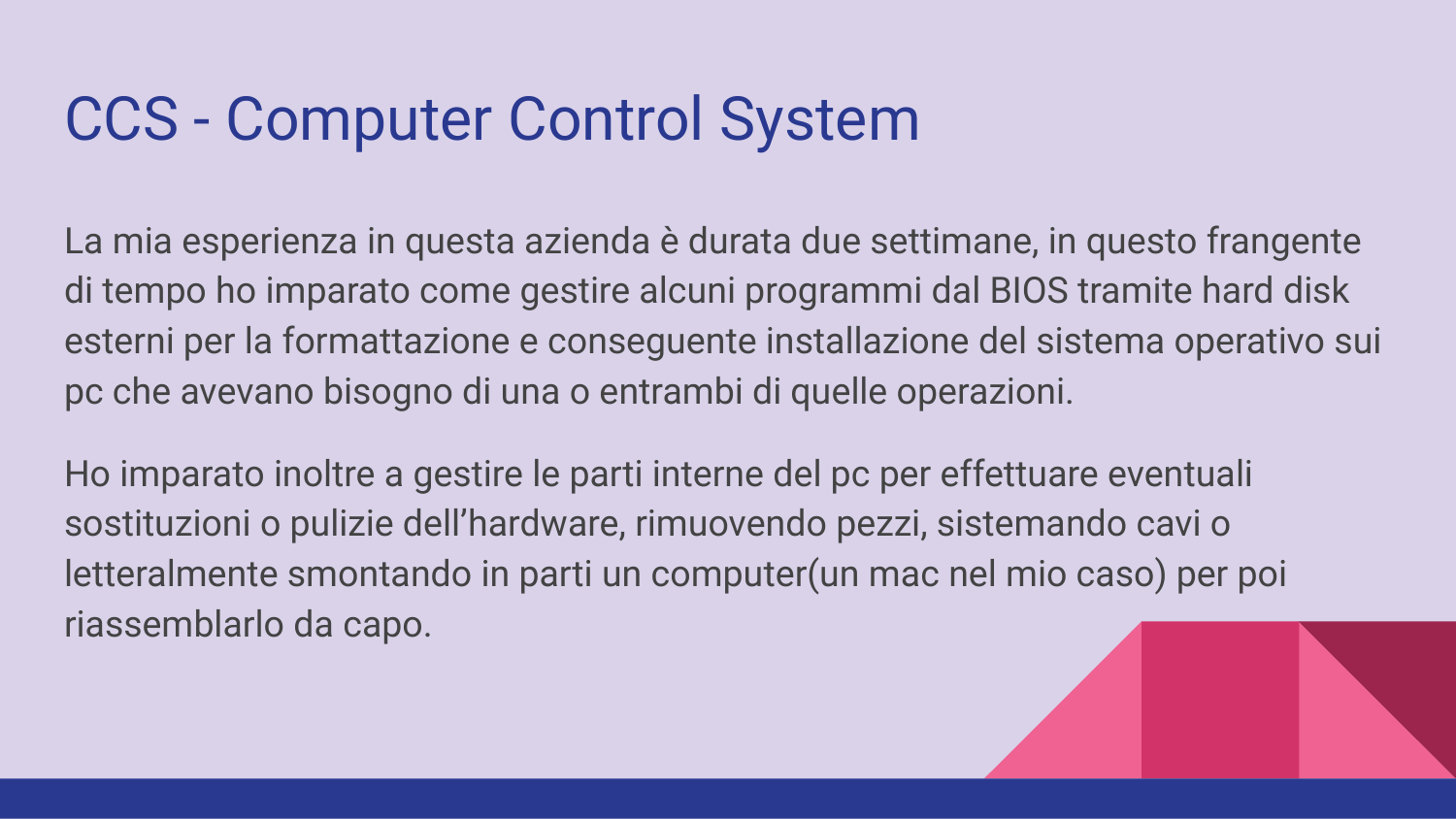

# CCS - Computer Control System
La mia esperienza in questa azienda è durata due settimane, in questo frangente di tempo ho imparato come gestire alcuni programmi dal BIOS tramite hard disk esterni per la formattazione e conseguente installazione del sistema operativo sui pc che avevano bisogno di una o entrambi di quelle operazioni.
Ho imparato inoltre a gestire le parti interne del pc per effettuare eventuali sostituzioni o pulizie dell’hardware, rimuovendo pezzi, sistemando cavi o letteralmente smontando in parti un computer(un mac nel mio caso) per poi riassemblarlo da capo.